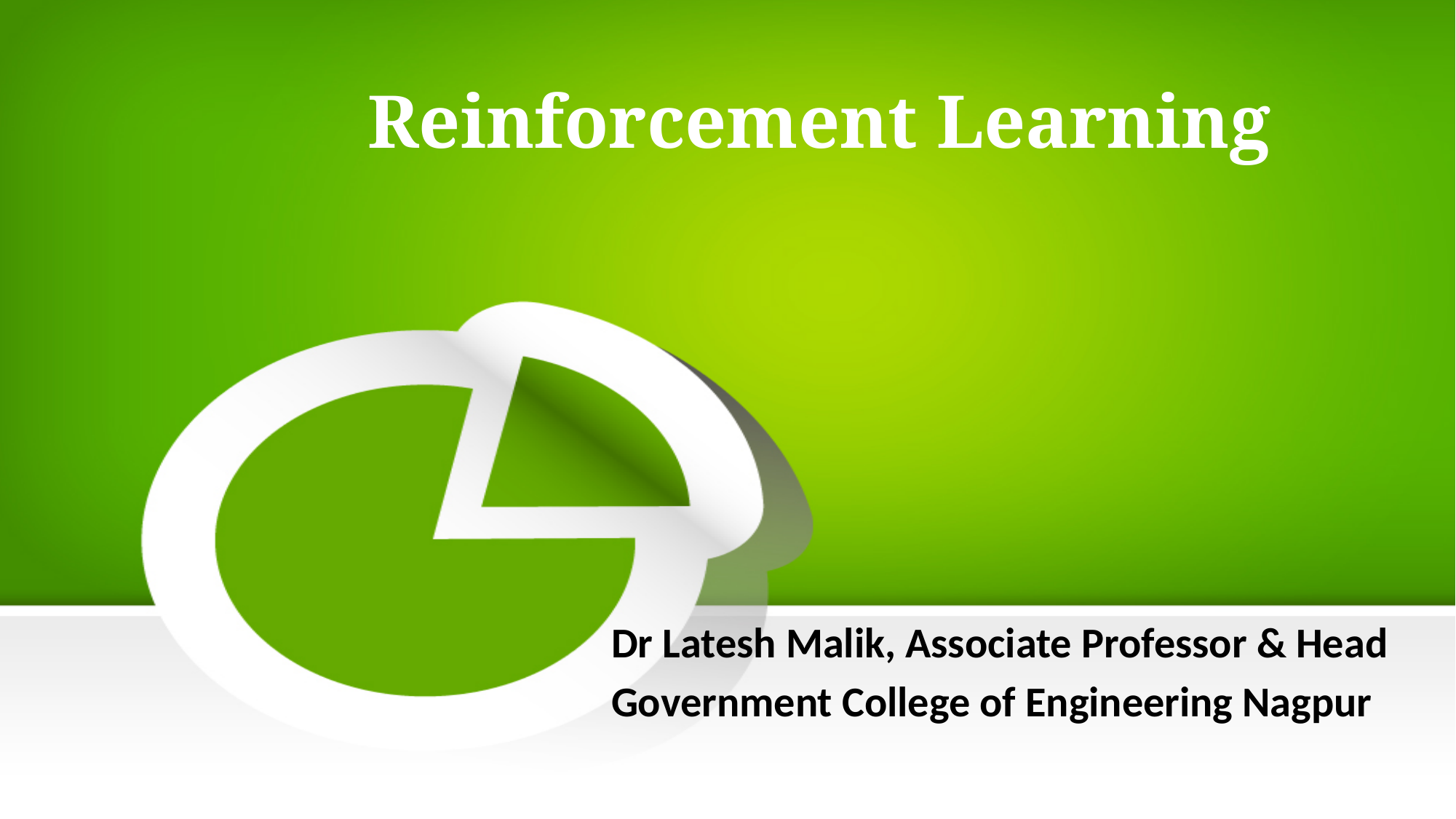

# Reinforcement Learning
Dr Latesh Malik, Associate Professor & Head
Government College of Engineering Nagpur
1